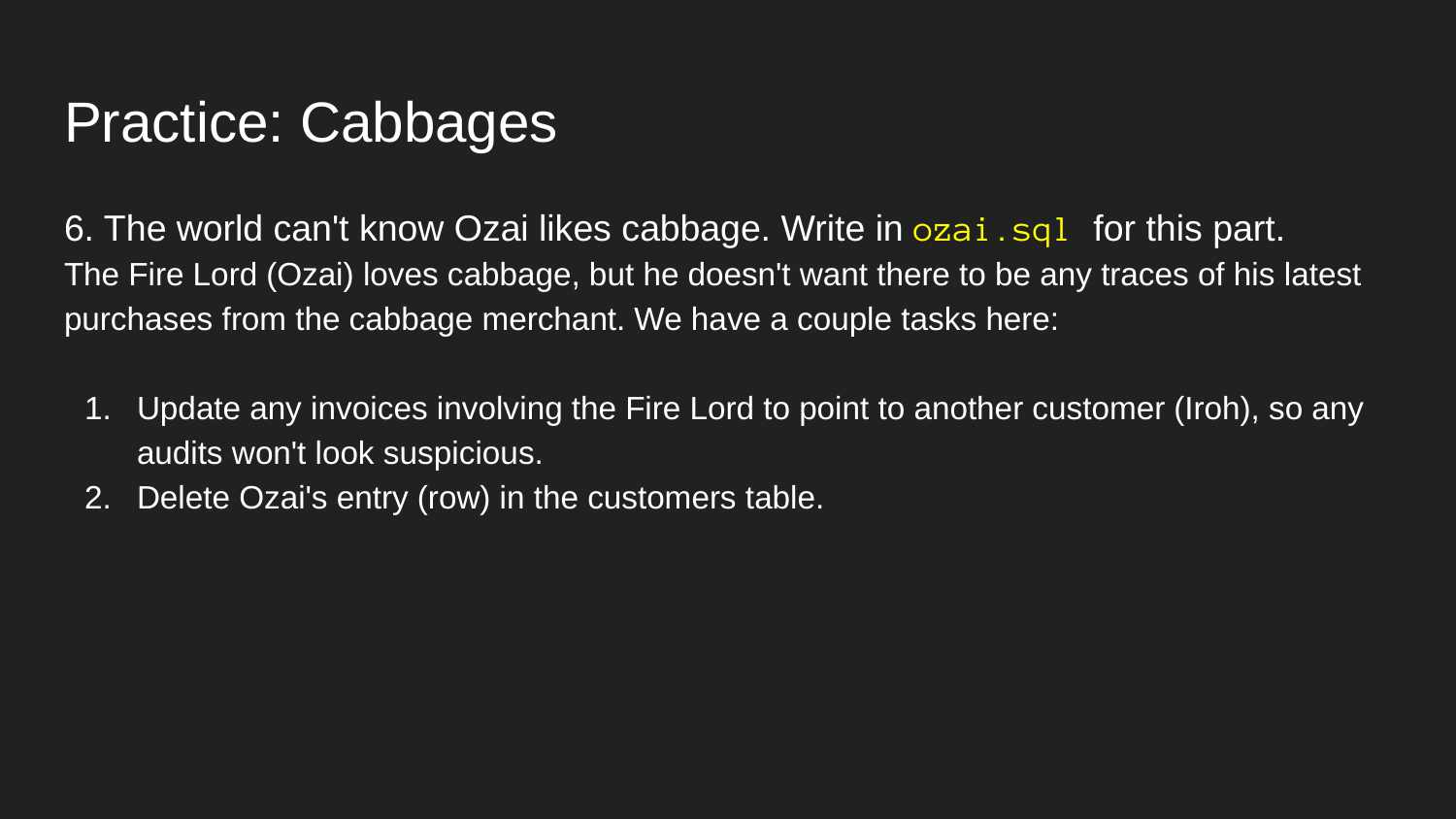

# Practice: Cabbages
6. The world can't know Ozai likes cabbage. Write in ozai.sql for this part.
The Fire Lord (Ozai) loves cabbage, but he doesn't want there to be any traces of his latest purchases from the cabbage merchant. We have a couple tasks here:

Update any invoices involving the Fire Lord to point to another customer (Iroh), so any audits won't look suspicious.
Delete Ozai's entry (row) in the customers table.